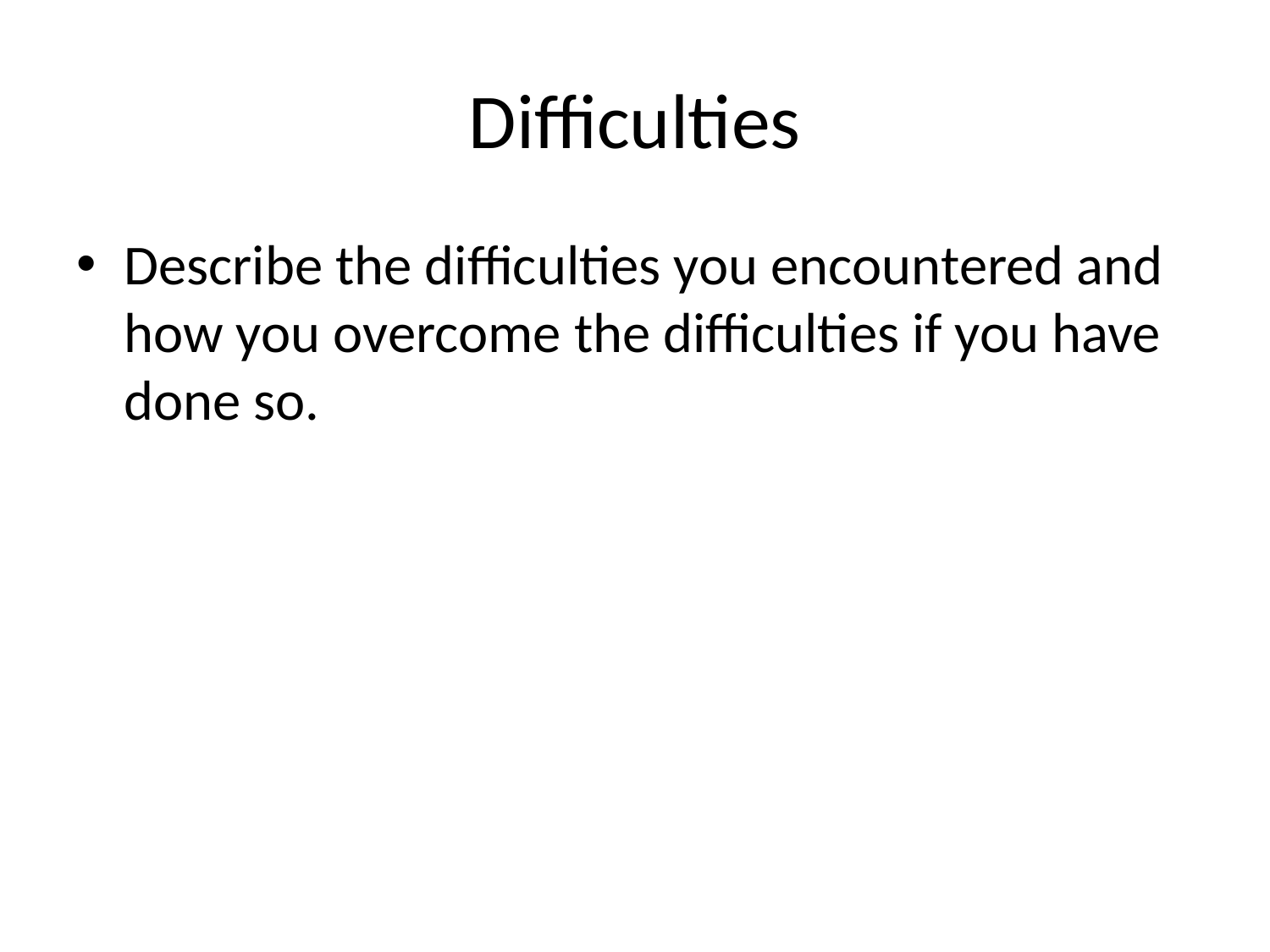

# Difficulties
Describe the difficulties you encountered and how you overcome the difficulties if you have done so.